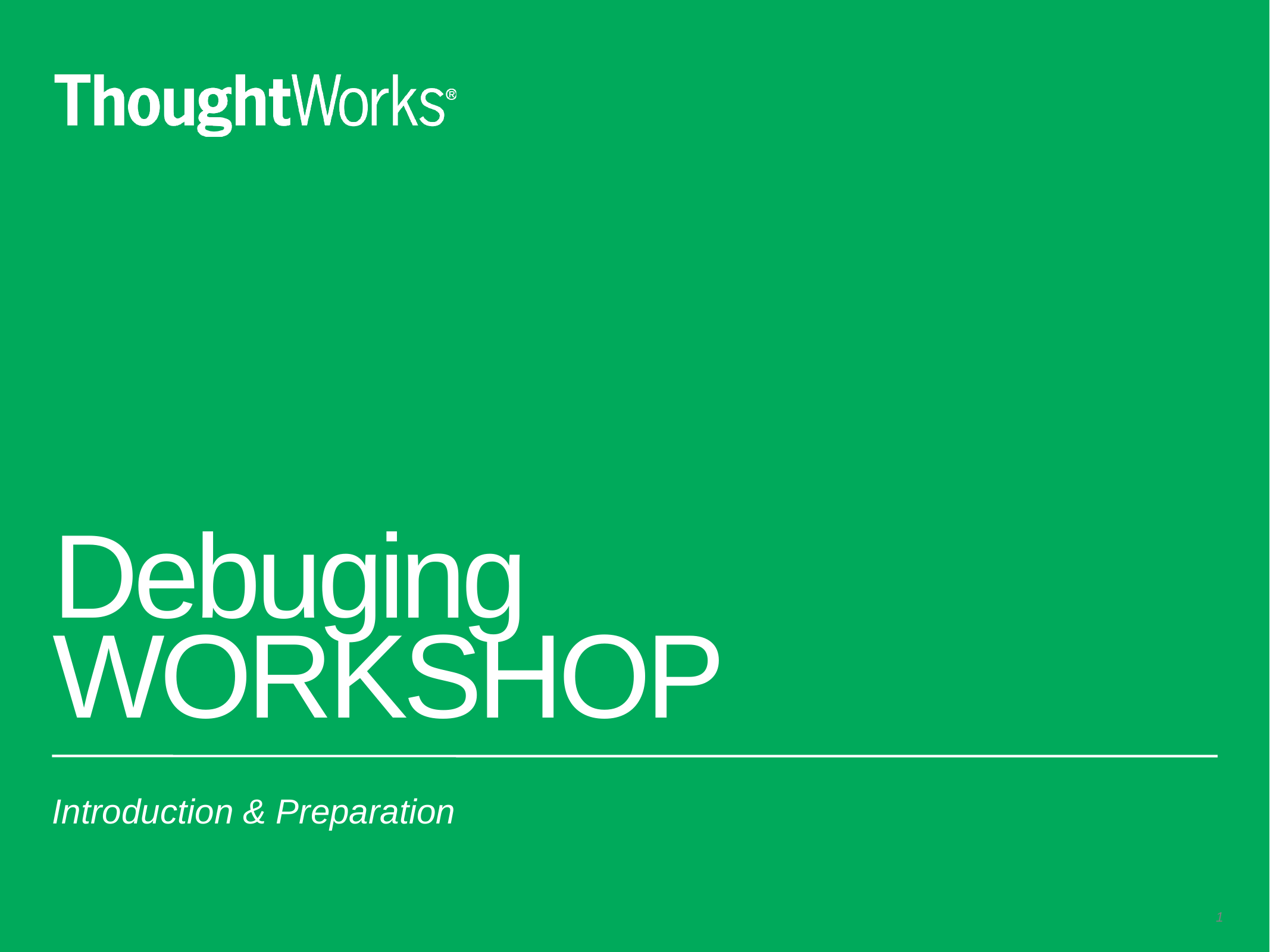

# Debuging WORKSHOP
Introduction & Preparation
1